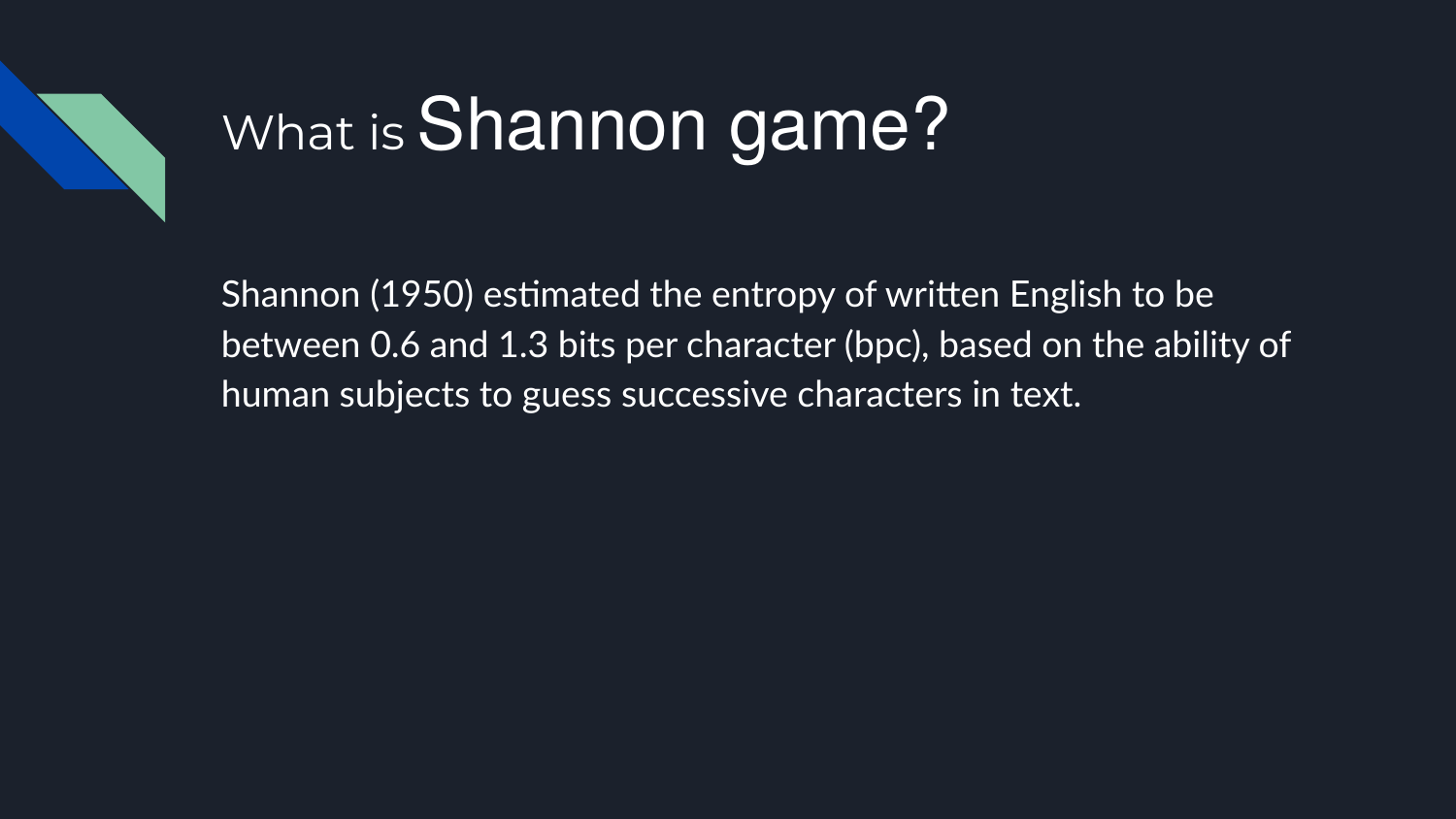

# What is Shannon game?
Shannon (1950) estimated the entropy of written English to be between 0.6 and 1.3 bits per character (bpc), based on the ability of human subjects to guess successive characters in text.